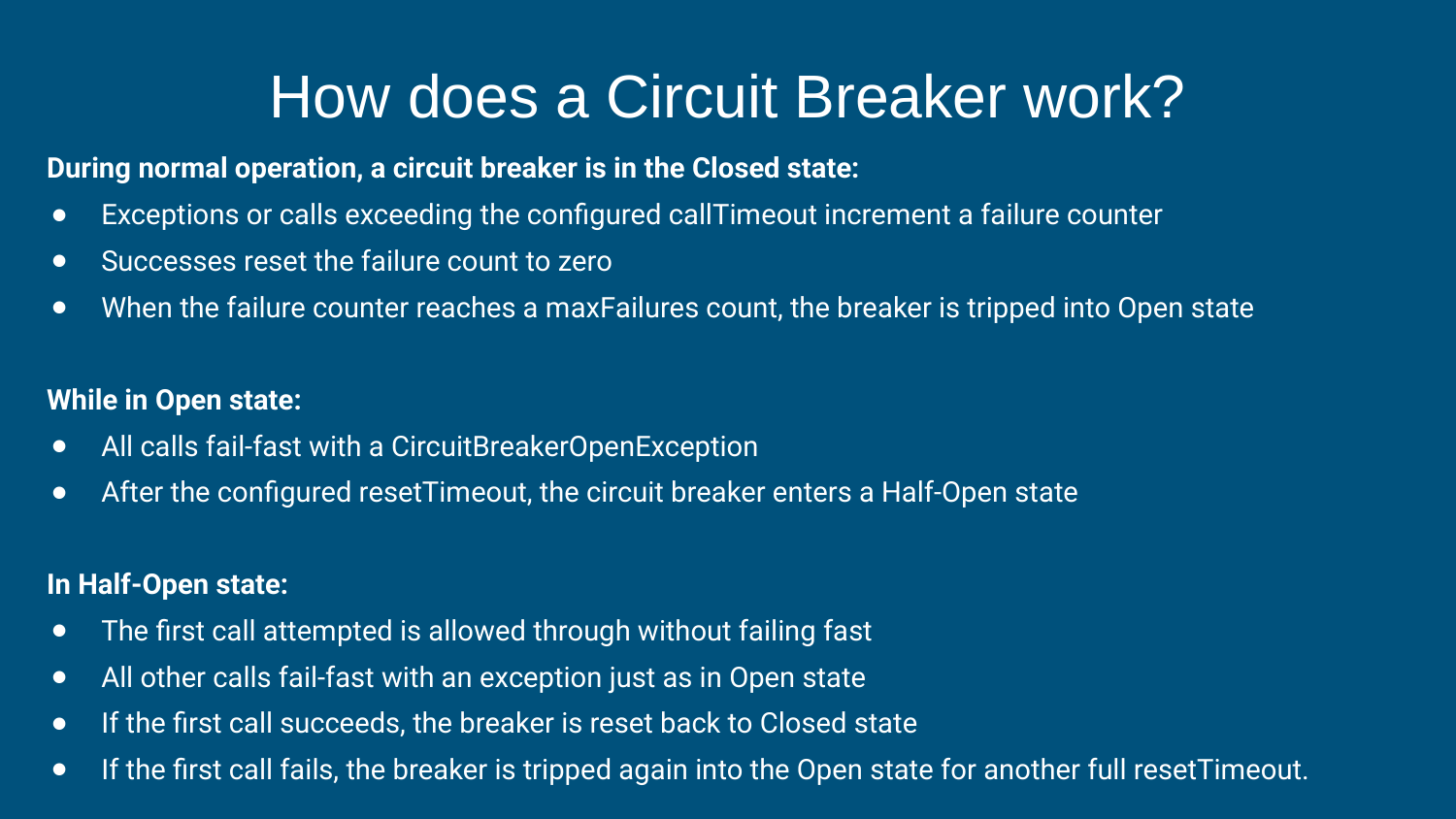

# How does a Circuit Breaker work?
During normal operation, a circuit breaker is in the Closed state:
Exceptions or calls exceeding the configured callTimeout increment a failure counter
Successes reset the failure count to zero
When the failure counter reaches a maxFailures count, the breaker is tripped into Open state

While in Open state:
All calls fail-fast with a CircuitBreakerOpenException
After the configured resetTimeout, the circuit breaker enters a Half-Open state

In Half-Open state:
The first call attempted is allowed through without failing fast
All other calls fail-fast with an exception just as in Open state
If the first call succeeds, the breaker is reset back to Closed state
If the first call fails, the breaker is tripped again into the Open state for another full resetTimeout.